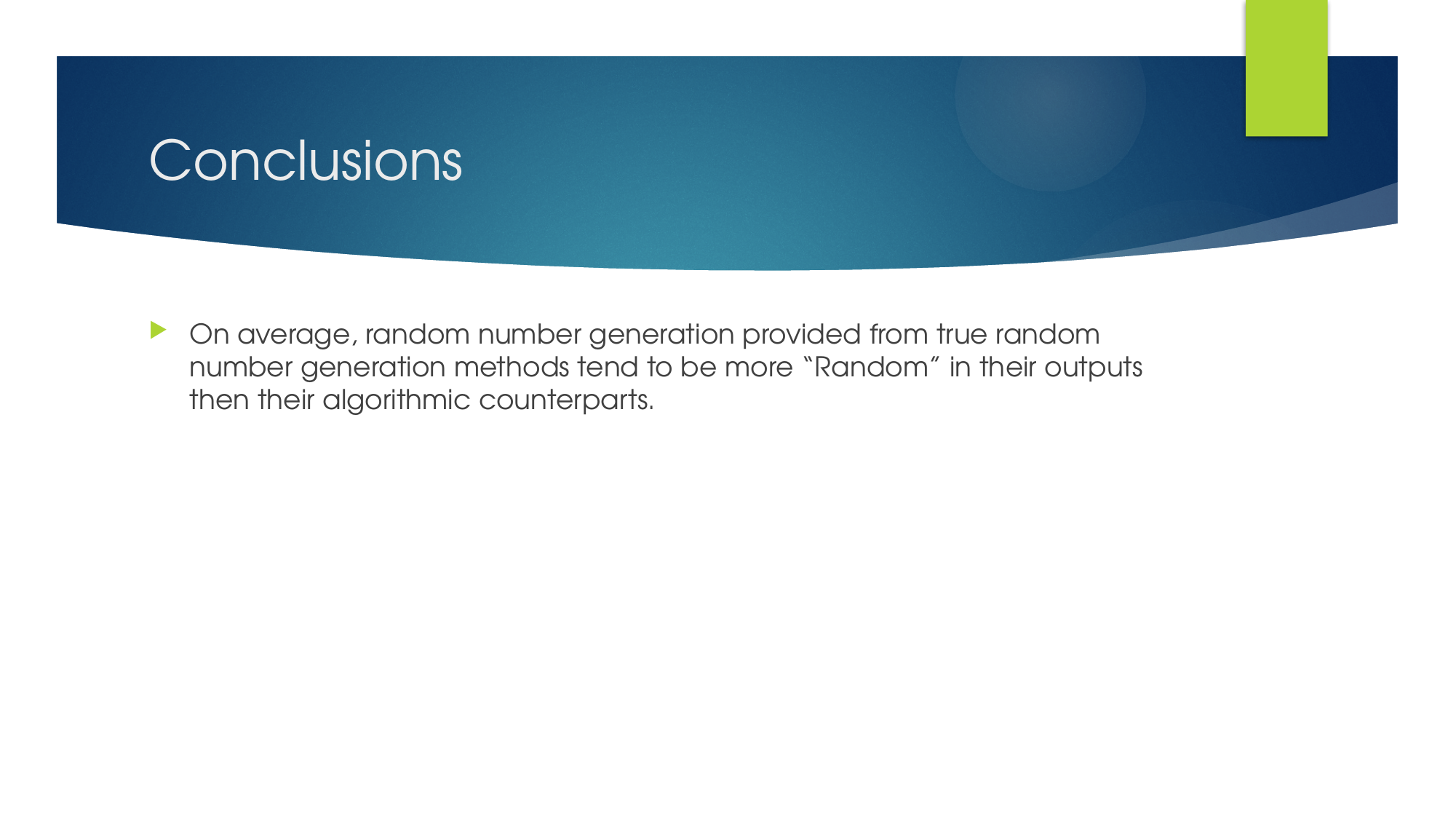

# Conclusions
On average, random number generation provided from true random number generation methods tend to be more “Random” in their outputs then their algorithmic counterparts.